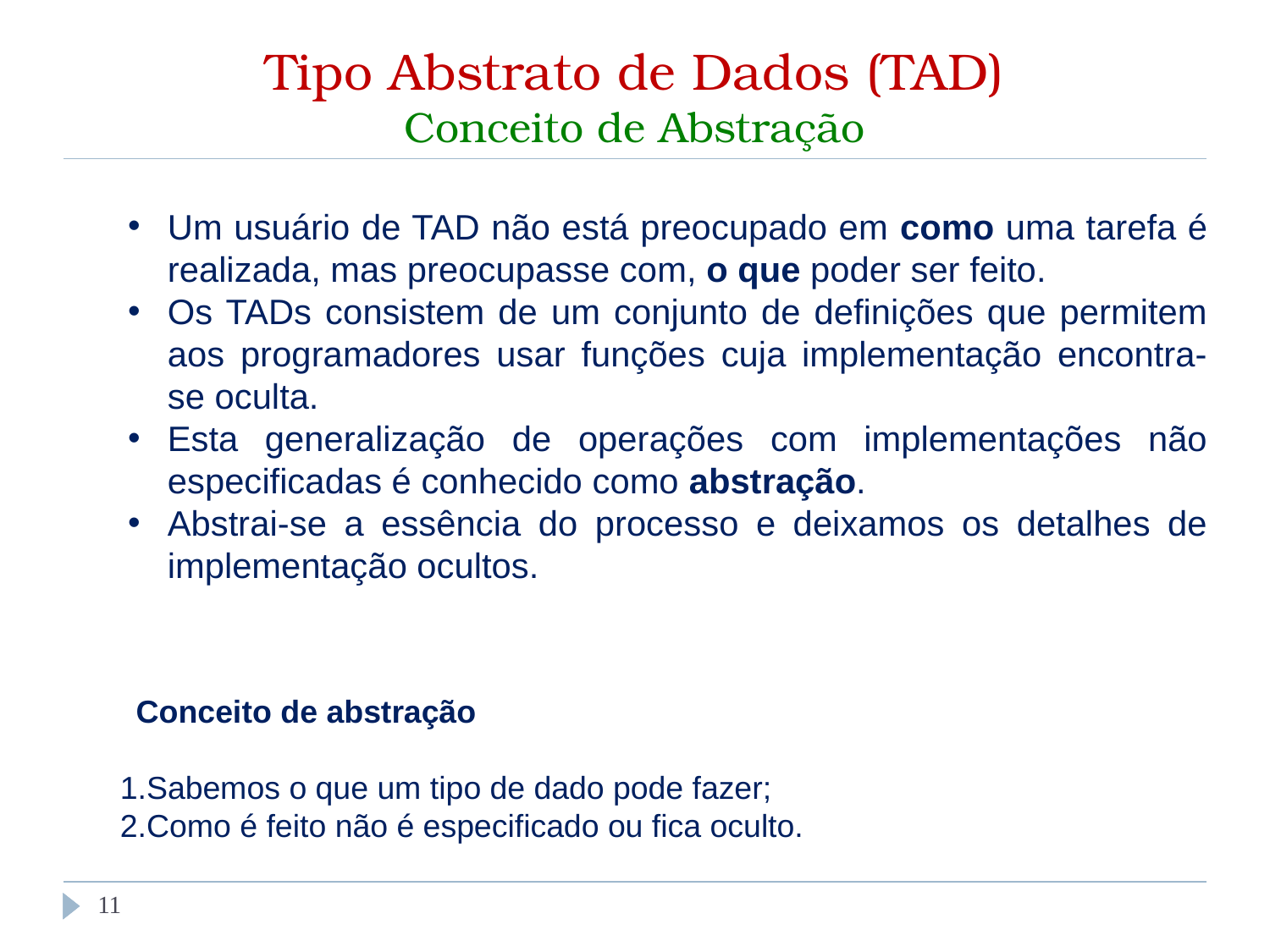

# Tipo Abstrato de Dados (TAD) Conceito de Abstração

Um usuário de TAD não está preocupado em como uma tarefa é realizada, mas preocupasse com, o que poder ser feito.
Os TADs consistem de um conjunto de definições que permitem aos programadores usar funções cuja implementação encontra-se oculta.
Esta generalização de operações com implementações não especificadas é conhecido como abstração.
Abstrai-se a essência do processo e deixamos os detalhes de implementação ocultos.

Conceito de abstração

Sabemos o que um tipo de dado pode fazer;
Como é feito não é especificado ou fica oculto.
11